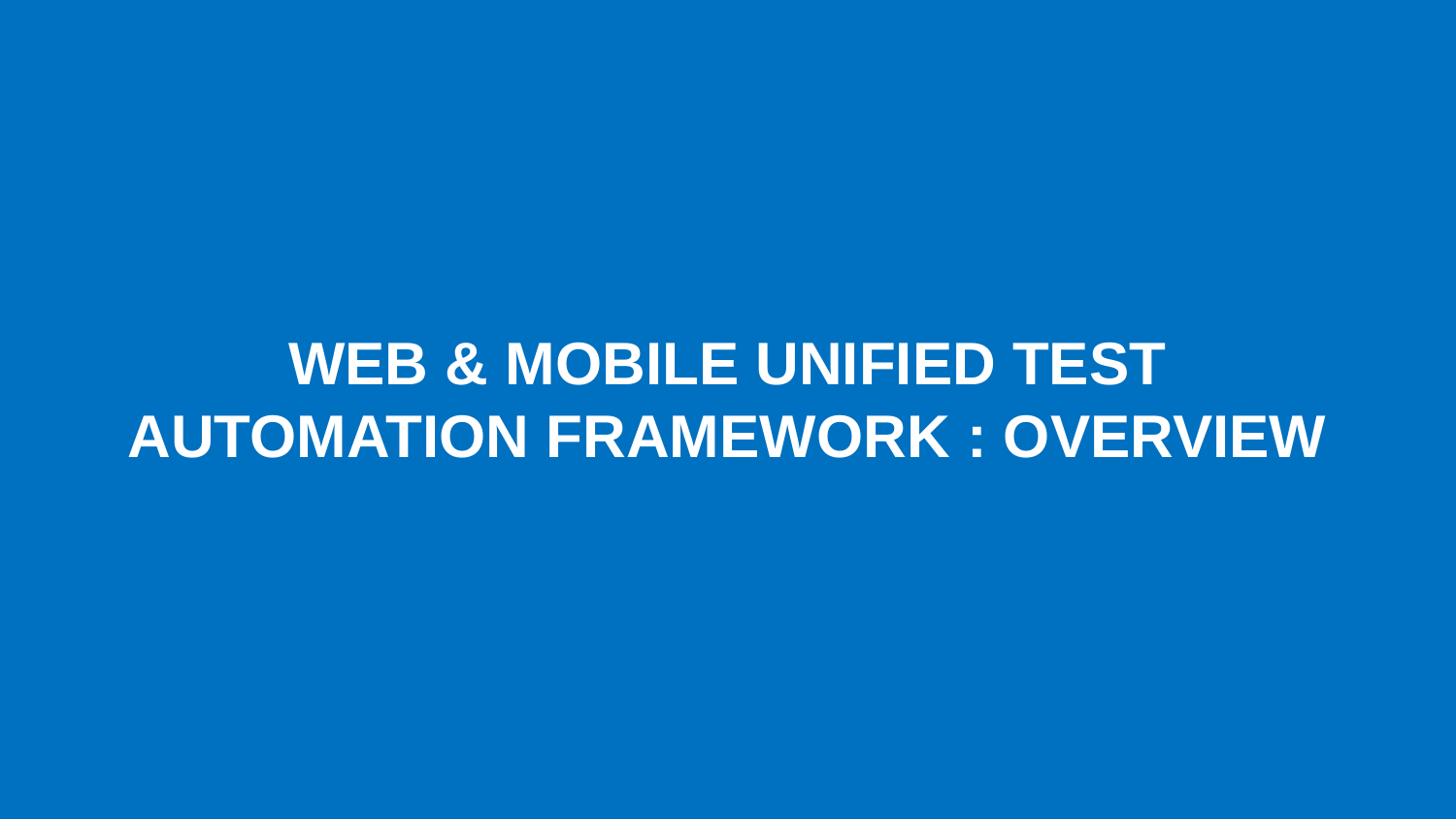

# WEB & MOBILE UNIFIED Test Automation Framework : Overview